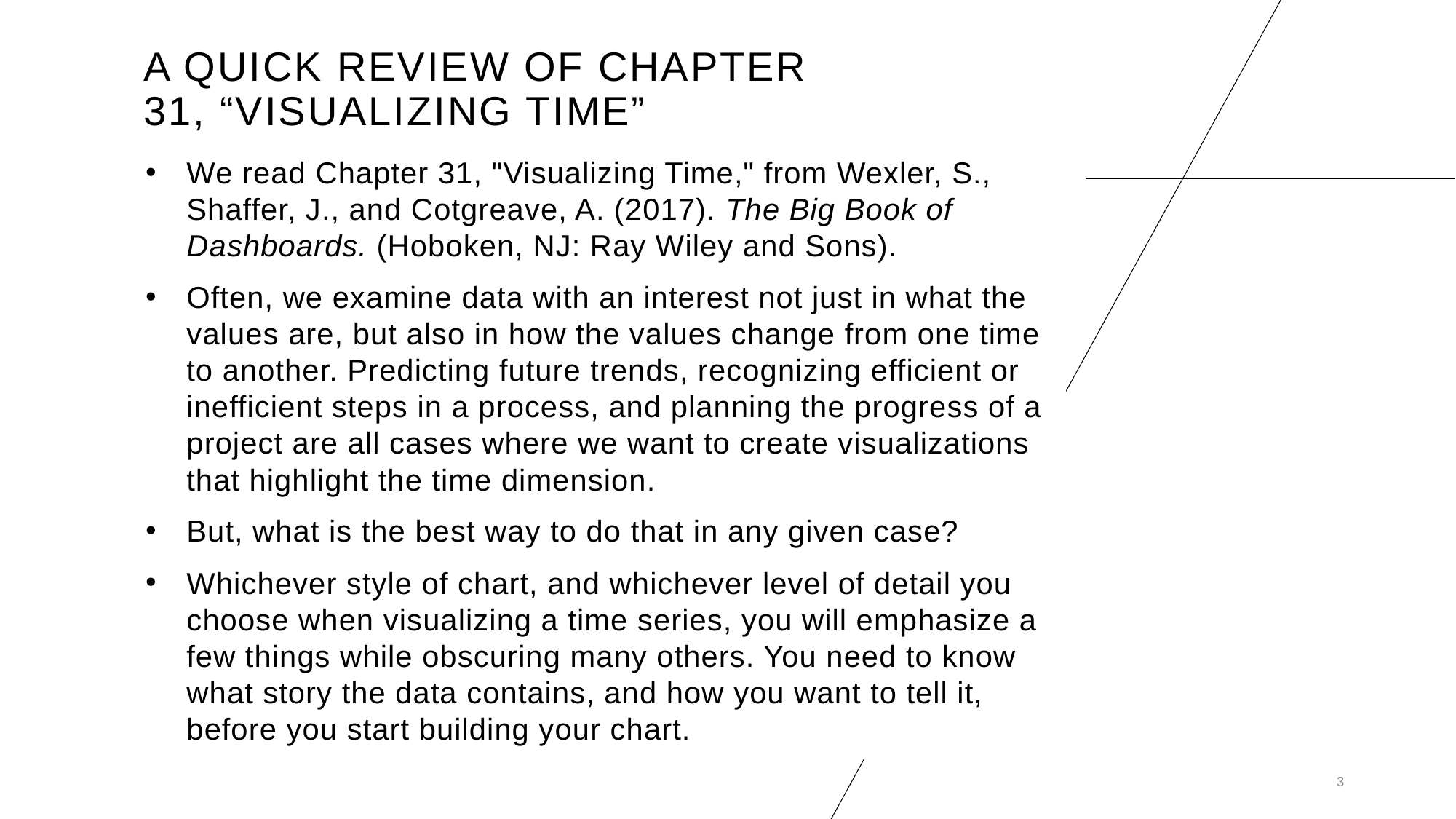

# A quick review OF Chapter 31, “Visualizing time”

We read Chapter 31, "Visualizing Time," from Wexler, S., Shaffer, J., and Cotgreave, A. (2017). The Big Book of Dashboards. (Hoboken, NJ: Ray Wiley and Sons).
Often, we examine data with an interest not just in what the values are, but also in how the values change from one time to another. Predicting future trends, recognizing efficient or inefficient steps in a process, and planning the progress of a project are all cases where we want to create visualizations that highlight the time dimension.
But, what is the best way to do that in any given case?
Whichever style of chart, and whichever level of detail you choose when visualizing a time series, you will emphasize a few things while obscuring many others. You need to know what story the data contains, and how you want to tell it, before you start building your chart.

3